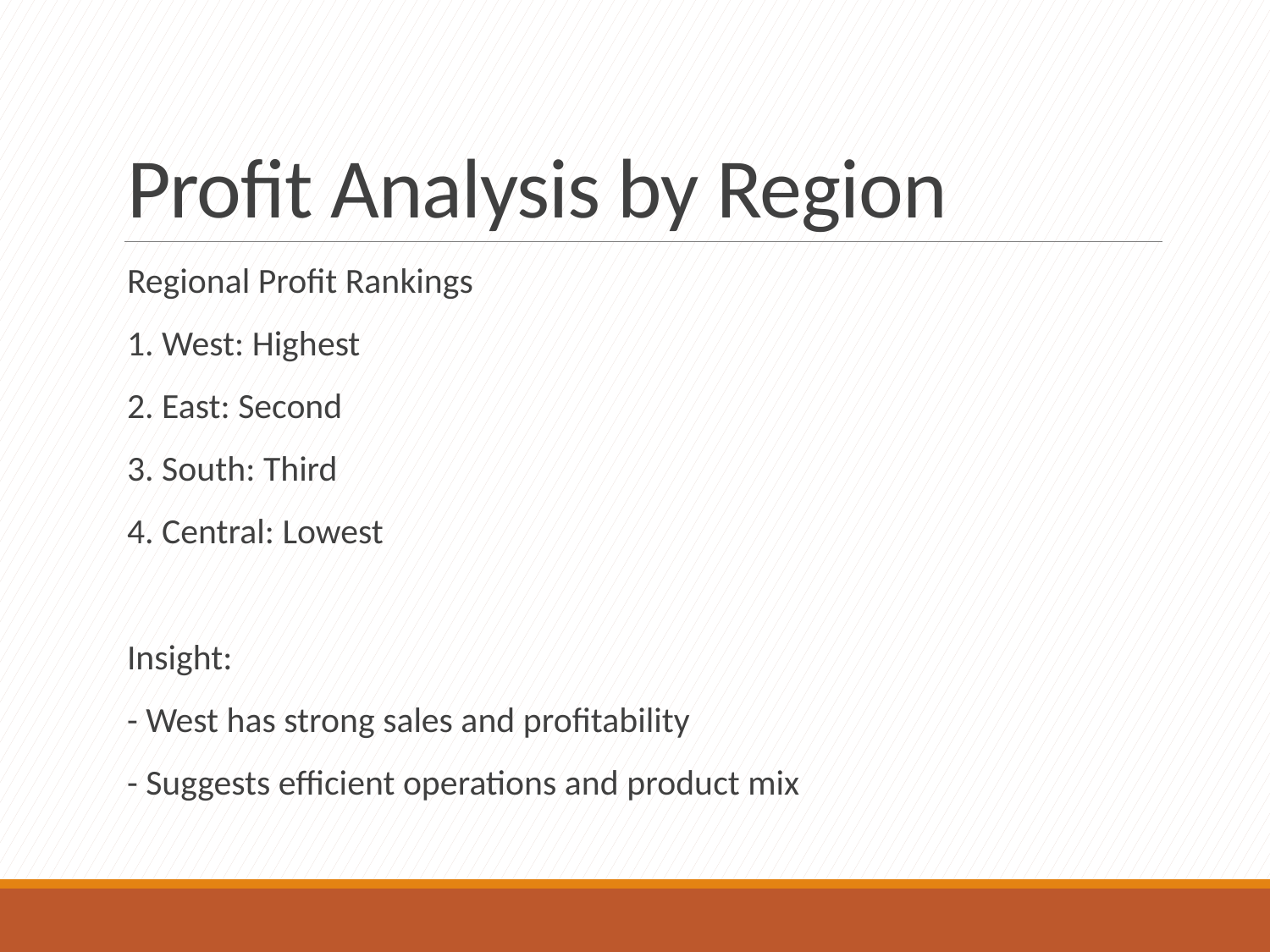

# Profit Analysis by Region
Regional Profit Rankings
1. West: Highest
2. East: Second
3. South: Third
4. Central: Lowest

Insight:
- West has strong sales and profitability
- Suggests efficient operations and product mix